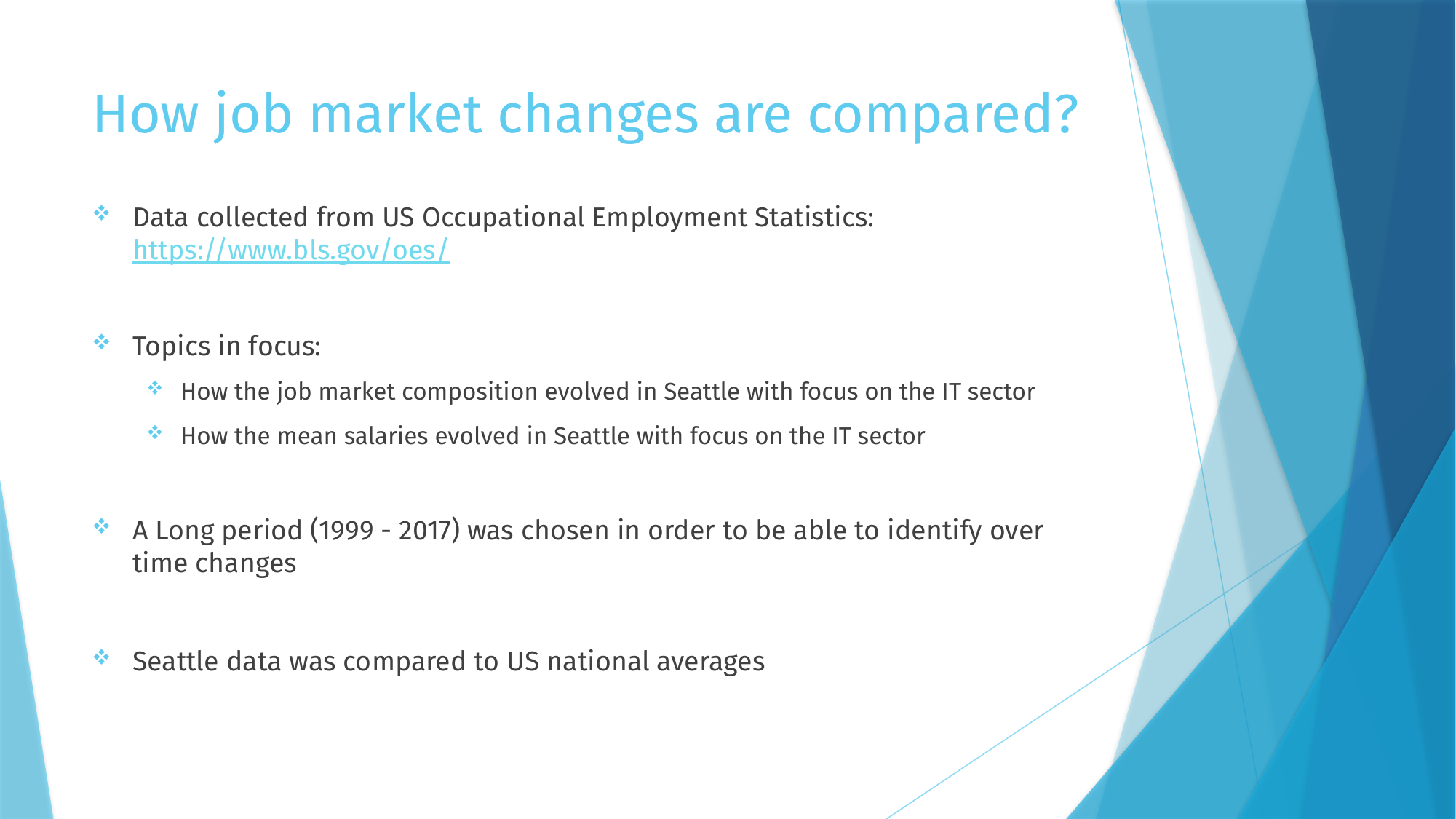

# How job market changes are compared?
Data collected from US Occupational Employment Statistics: https://www.bls.gov/oes/

Topics in focus:
How the job market composition evolved in Seattle with focus on the IT sector
How the mean salaries evolved in Seattle with focus on the IT sector

A Long period (1999 - 2017) was chosen in order to be able to identify over time changes

Seattle data was compared to US national averages